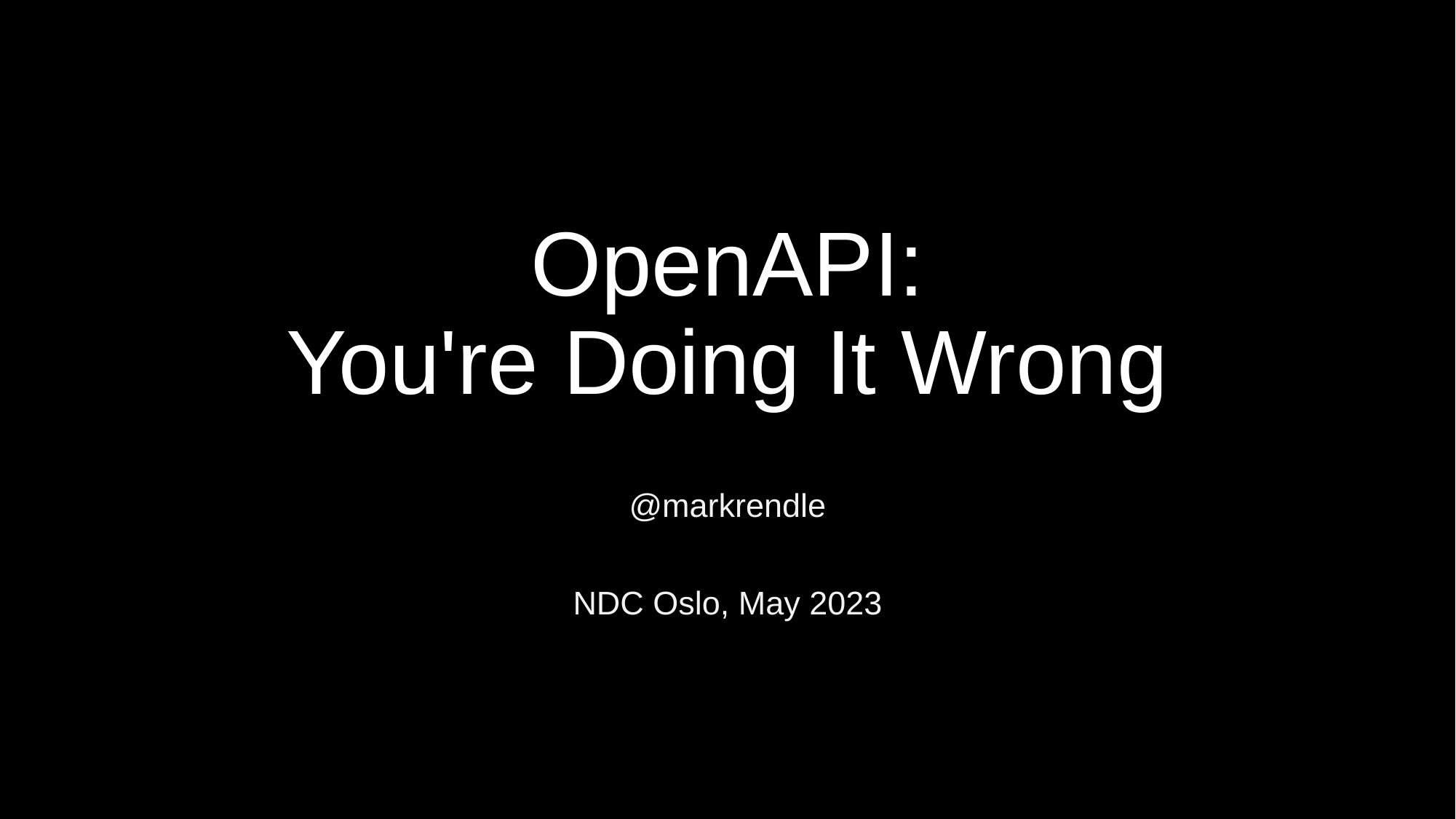

# OpenAPI: You're Doing It Wrong

@markrendle

NDC Oslo, May 2023